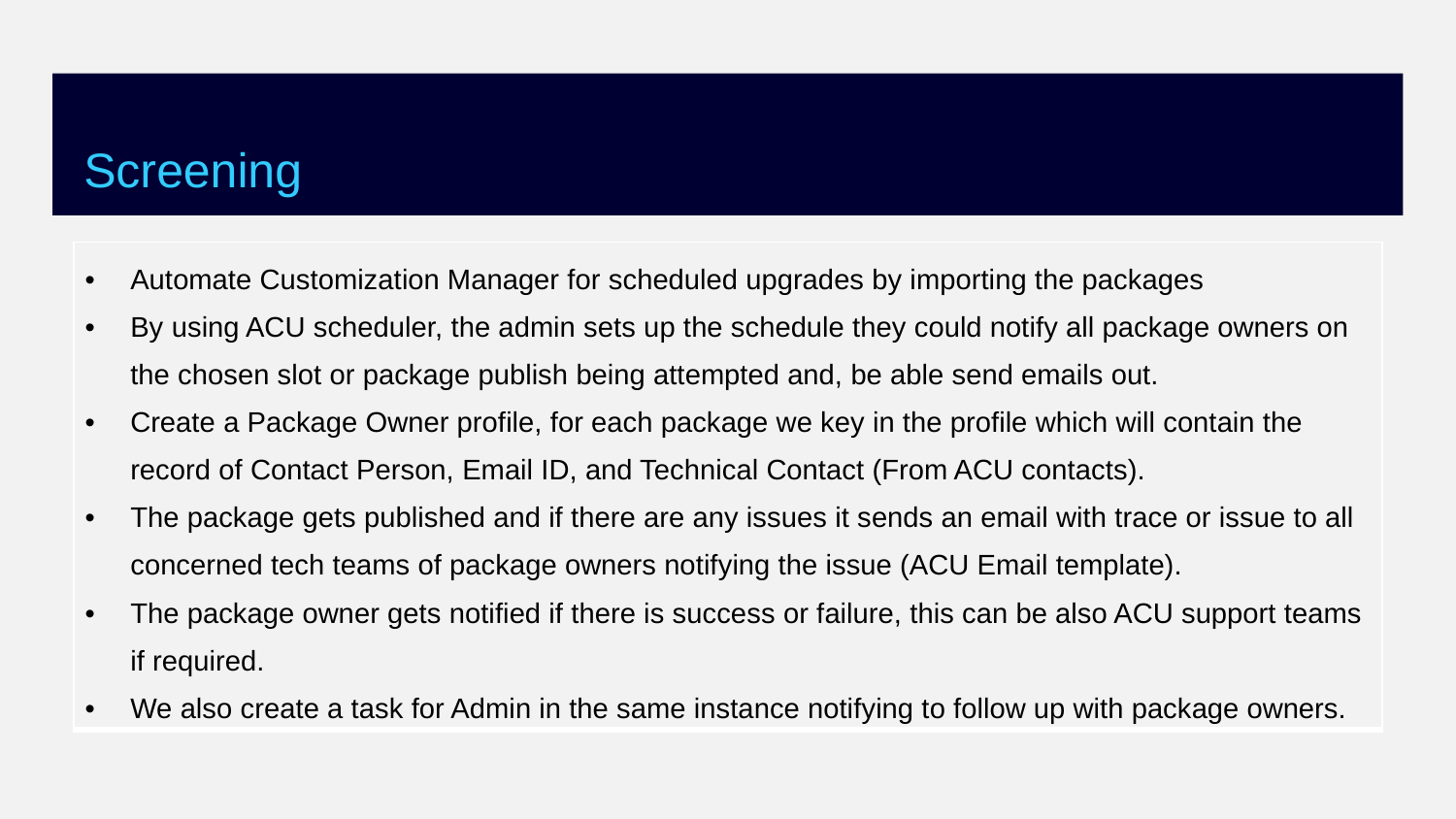

# Screening
| Automate Customization Manager for scheduled upgrades by importing the packages By using ACU scheduler, the admin sets up the schedule they could notify all package owners on the chosen slot or package publish being attempted and, be able send emails out. Create a Package Owner profile, for each package we key in the profile which will contain the record of Contact Person, Email ID, and Technical Contact (From ACU contacts). The package gets published and if there are any issues it sends an email with trace or issue to all concerned tech teams of package owners notifying the issue (ACU Email template). The package owner gets notified if there is success or failure, this can be also ACU support teams if required. We also create a task for Admin in the same instance notifying to follow up with package owners. |
| --- |